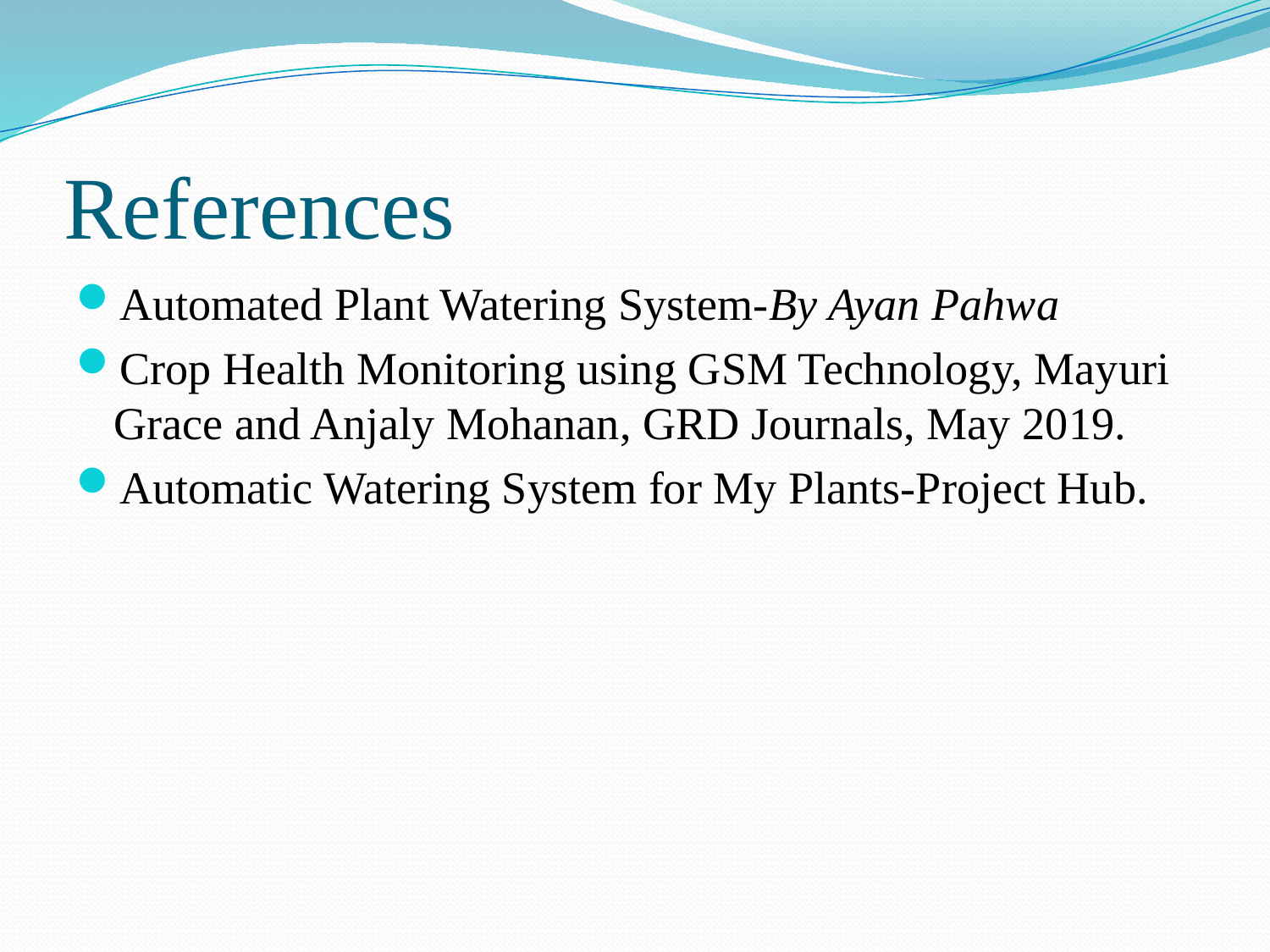

# References
Automated Plant Watering System-By Ayan Pahwa
Crop Health Monitoring using GSM Technology, Mayuri Grace and Anjaly Mohanan, GRD Journals, May 2019.
Automatic Watering System for My Plants-Project Hub.